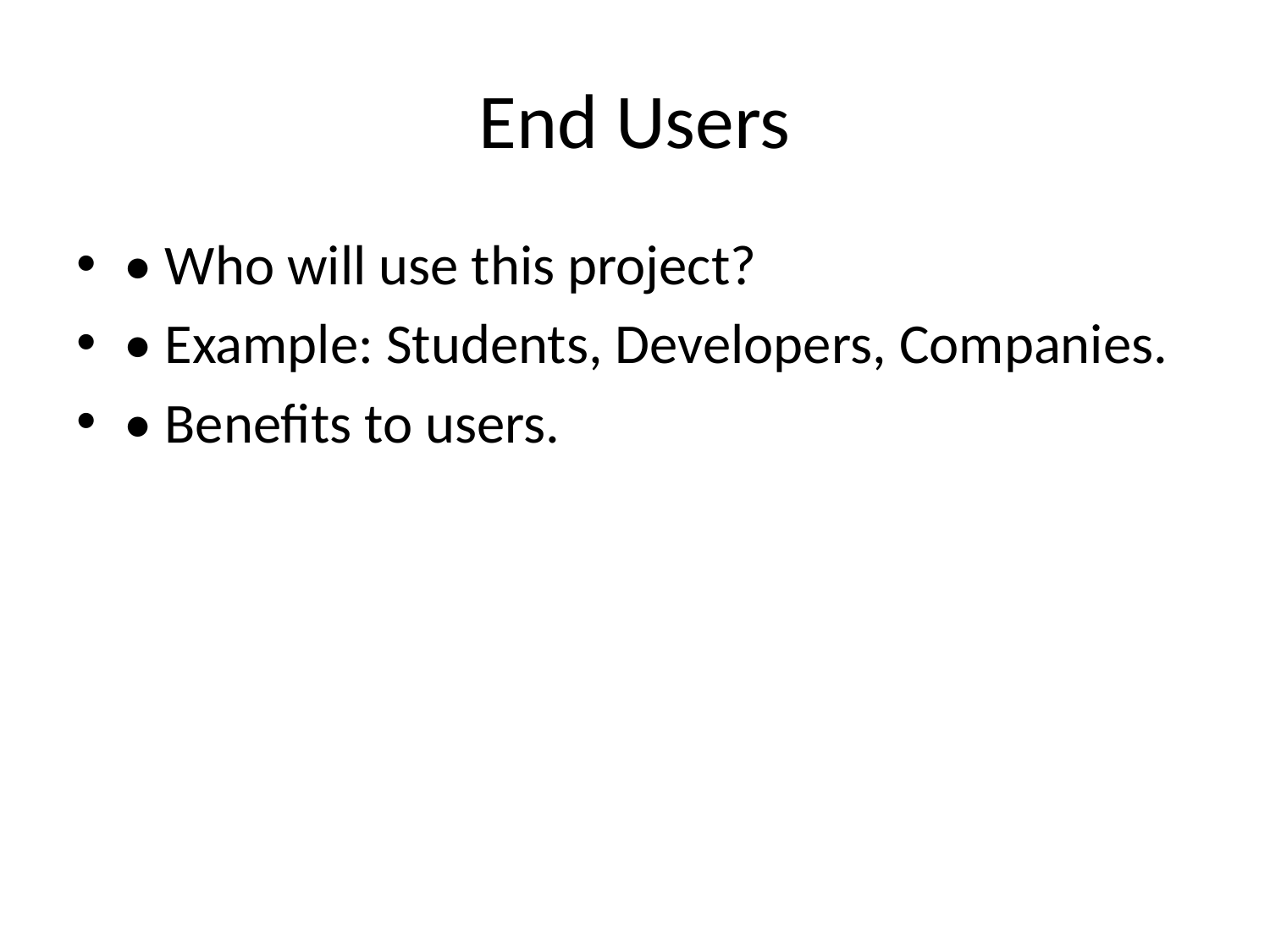

# End Users
• Who will use this project?
• Example: Students, Developers, Companies.
• Benefits to users.